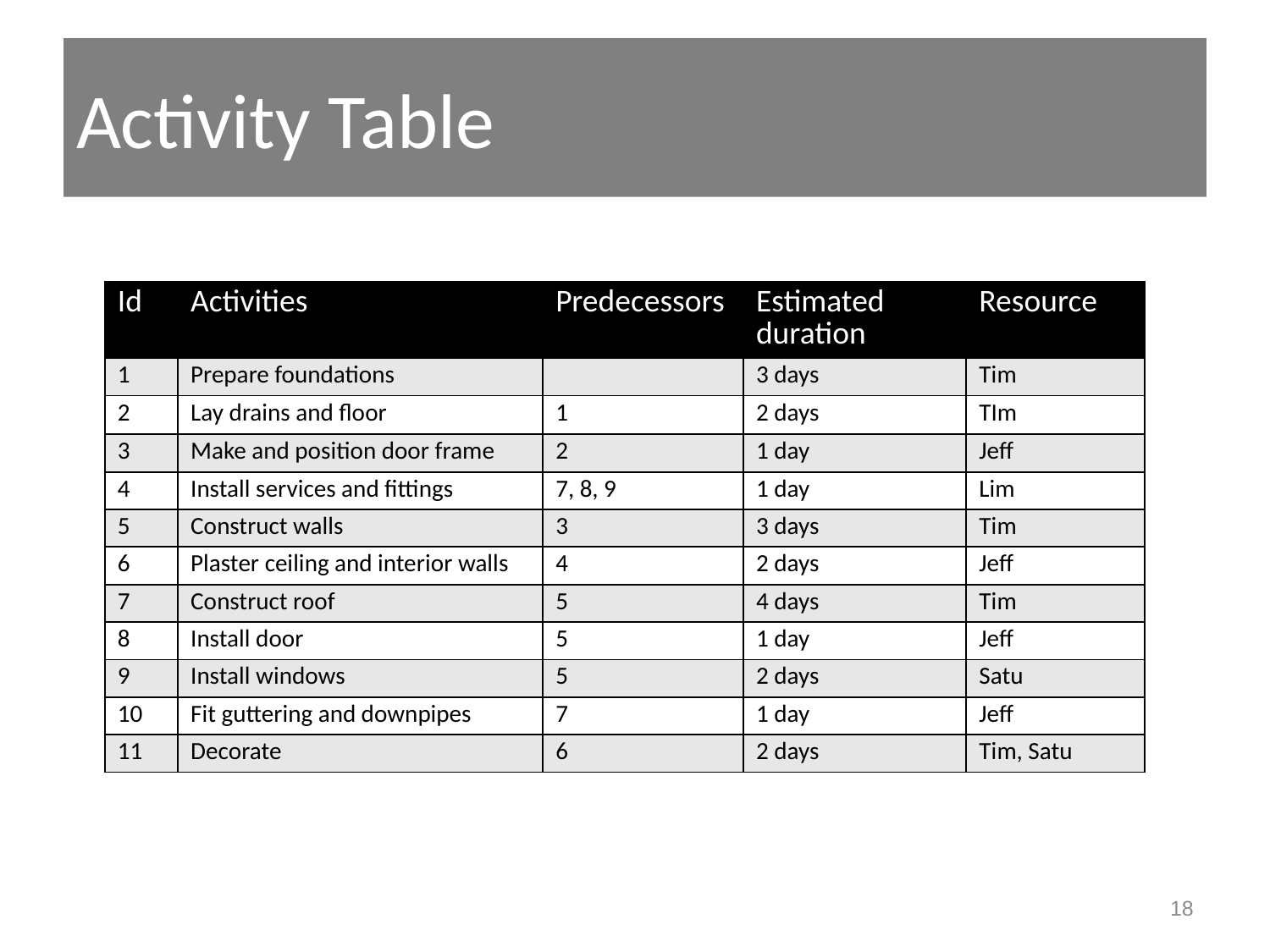

# Activity Table
| Id | Activities | Predecessors | Estimated duration | Resource |
| --- | --- | --- | --- | --- |
| 1 | Prepare foundations |  | 3 days | Tim |
| 2 | Lay drains and floor | 1 | 2 days | TIm |
| 3 | Make and position door frame | 2 | 1 day | Jeff |
| 4 | Install services and fittings | 7, 8, 9 | 1 day | Lim |
| 5 | Construct walls | 3 | 3 days | Tim |
| 6 | Plaster ceiling and interior walls | 4 | 2 days | Jeff |
| 7 | Construct roof | 5 | 4 days | Tim |
| 8 | Install door | 5 | 1 day | Jeff |
| 9 | Install windows | 5 | 2 days | Satu |
| 10 | Fit guttering and downpipes | 7 | 1 day | Jeff |
| 11 | Decorate | 6 | 2 days | Tim, Satu |

18